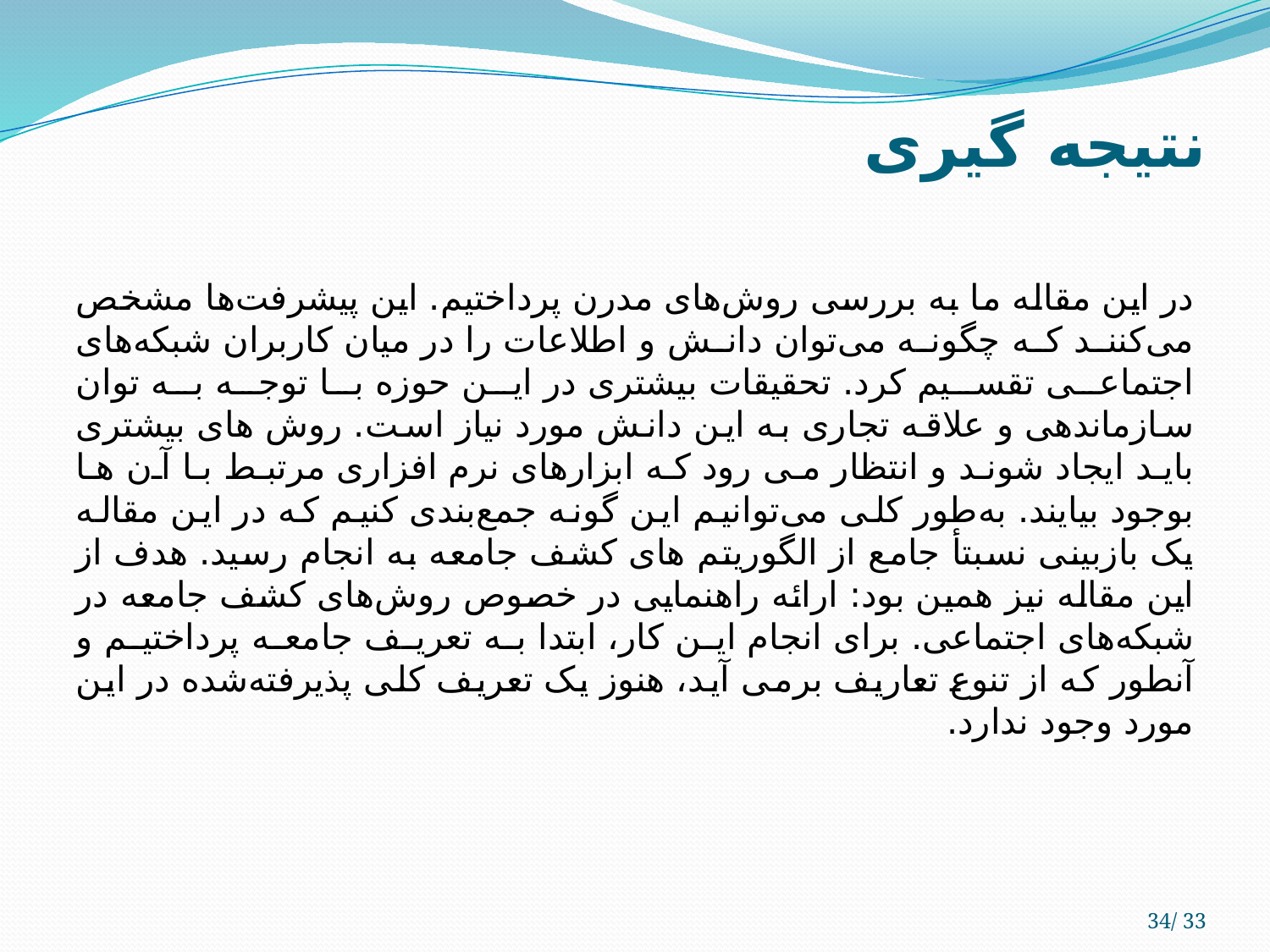

# نتیجه گیری
در این مقاله ما به بررسی روش‌های مدرن پرداختیم. این پیشرفت‌ها مشخص می‌کنند که چگونه می‌توان دانش و اطلاعات را در میان کاربران شبکه‌های اجتماعی تقسیم کرد. تحقیقات بیشتری در این حوزه با توجه به توان سازماندهی و علاقه تجاری به این دانش مورد نیاز است. روش های بیشتری باید ایجاد شوند و انتظار می رود که ابزارهای نرم افزاری مرتبط با آن ها بوجود بیایند. به‌طور کلی می‌توانیم این گونه جمع‌بندی کنیم که در این مقاله یک بازبینی نسبتأ جامع از الگوریتم های کشف جامعه به انجام رسید. هدف از این مقاله نیز همین بود: ارائه راهنمایی در خصوص روش‌های کشف جامعه در شبکه‌های اجتماعی. برای انجام این کار، ابتدا به تعریف جامعه پرداختیم و آنطور که از تنوع تعاریف برمی آید، هنوز یک تعریف کلی پذیرفته‌شده در این مورد وجود ندارد.

34/ 33